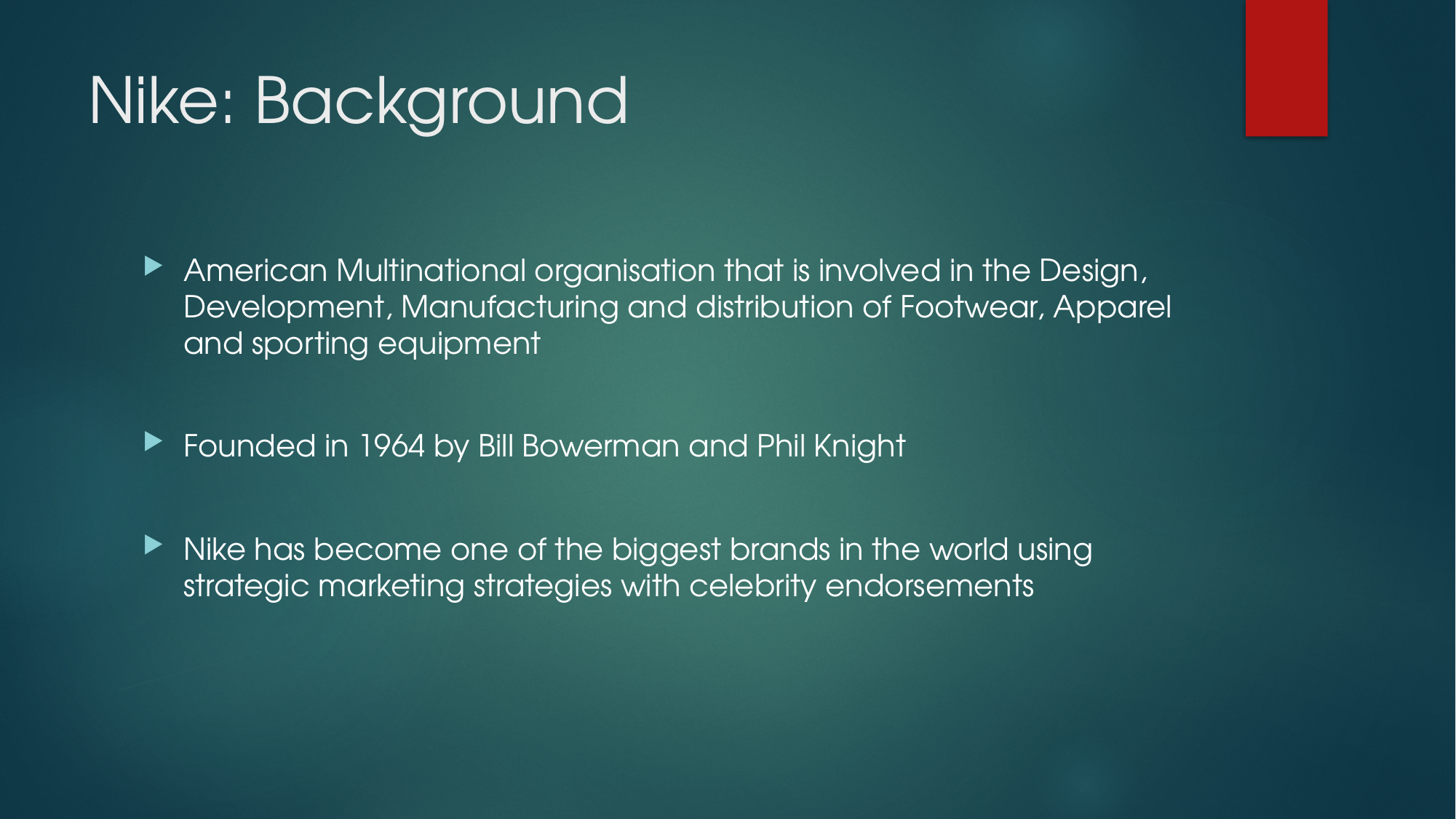

# Nike: Background
American Multinational organisation that is involved in the Design, Development, Manufacturing and distribution of Footwear, Apparel and sporting equipment

Founded in 1964 by Bill Bowerman and Phil Knight

Nike has become one of the biggest brands in the world using strategic marketing strategies with celebrity endorsements